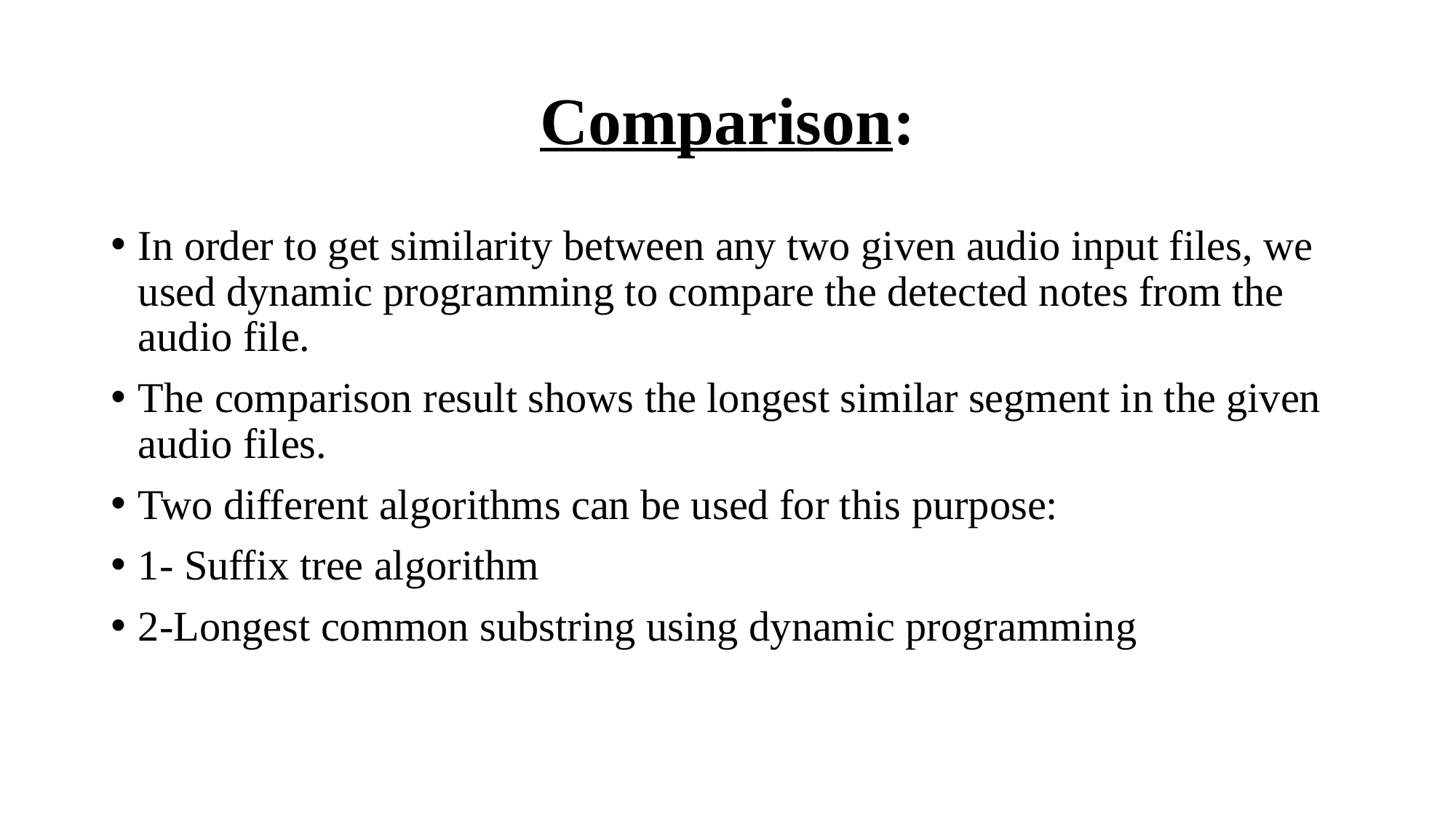

# Comparison:
In order to get similarity between any two given audio input files, we used dynamic programming to compare the detected notes from the audio file.
The comparison result shows the longest similar segment in the given audio files.
Two different algorithms can be used for this purpose:
1- Suffix tree algorithm
2-Longest common substring using dynamic programming